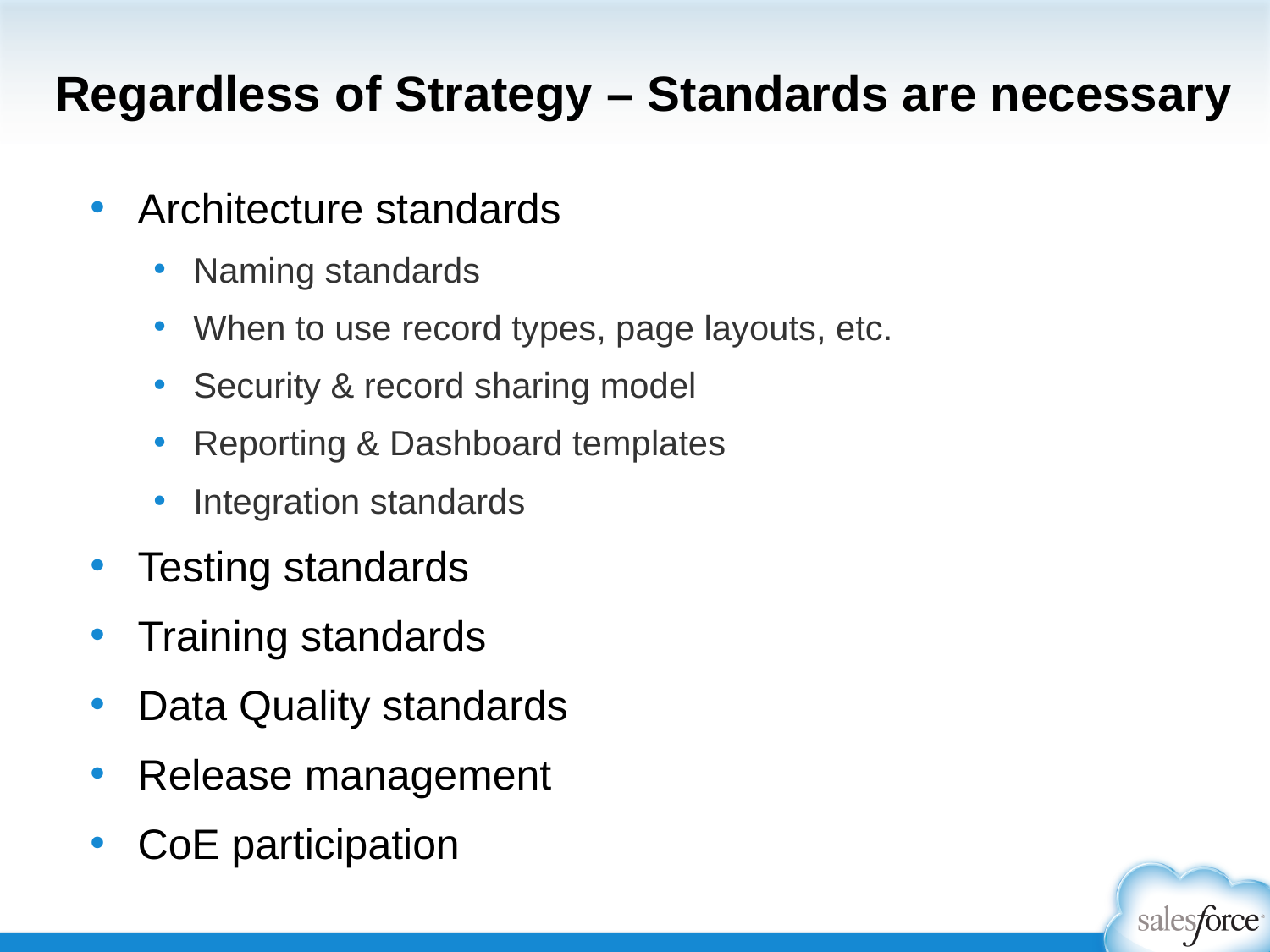

# Regardless of Strategy – Standards are necessary
Architecture standards
Naming standards
When to use record types, page layouts, etc.
Security & record sharing model
Reporting & Dashboard templates
Integration standards
Testing standards
Training standards
Data Quality standards
Release management
CoE participation